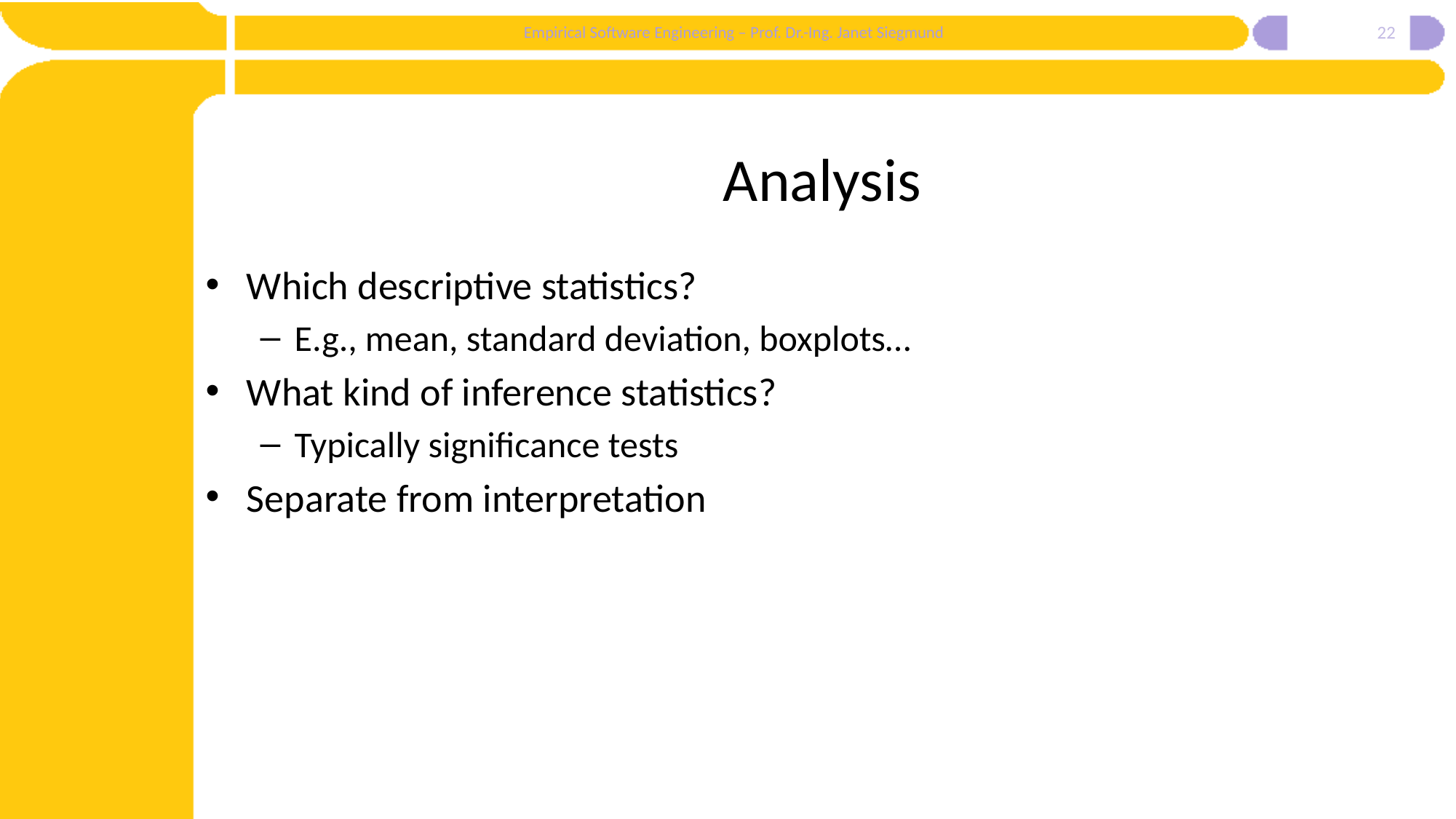

22
# Analysis
Which descriptive statistics?
E.g., mean, standard deviation, boxplots…
What kind of inference statistics?
Typically significance tests
Separate from interpretation